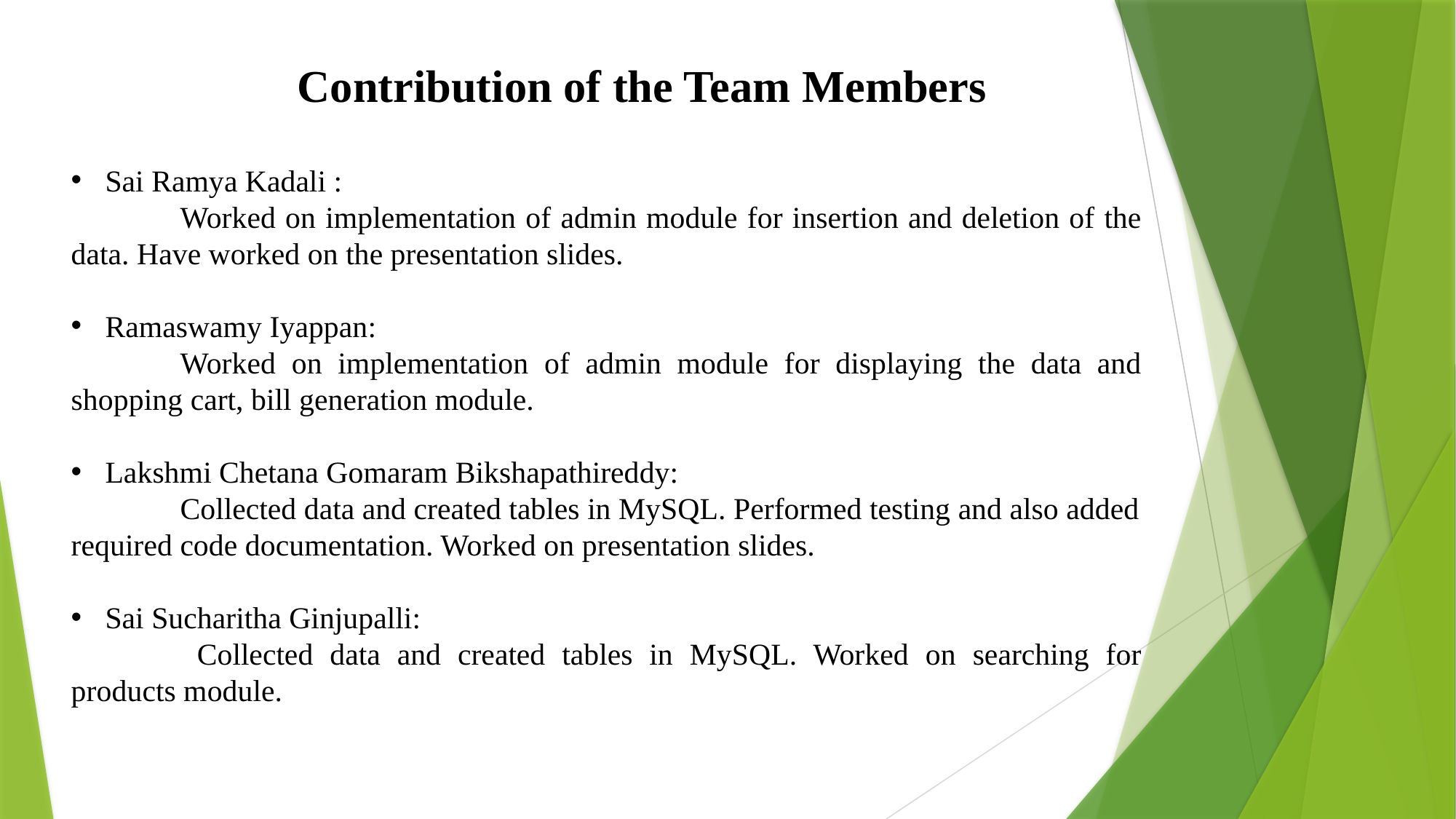

Contribution of the Team Members
Sai Ramya Kadali :
	Worked on implementation of admin module for insertion and deletion of the data. Have worked on the presentation slides.

Ramaswamy Iyappan:
	Worked on implementation of admin module for displaying the data and shopping cart, bill generation module.

Lakshmi Chetana Gomaram Bikshapathireddy:
	Collected data and created tables in MySQL. Performed testing and also added required code documentation. Worked on presentation slides.

Sai Sucharitha Ginjupalli:
	 Collected data and created tables in MySQL. Worked on searching for products module.